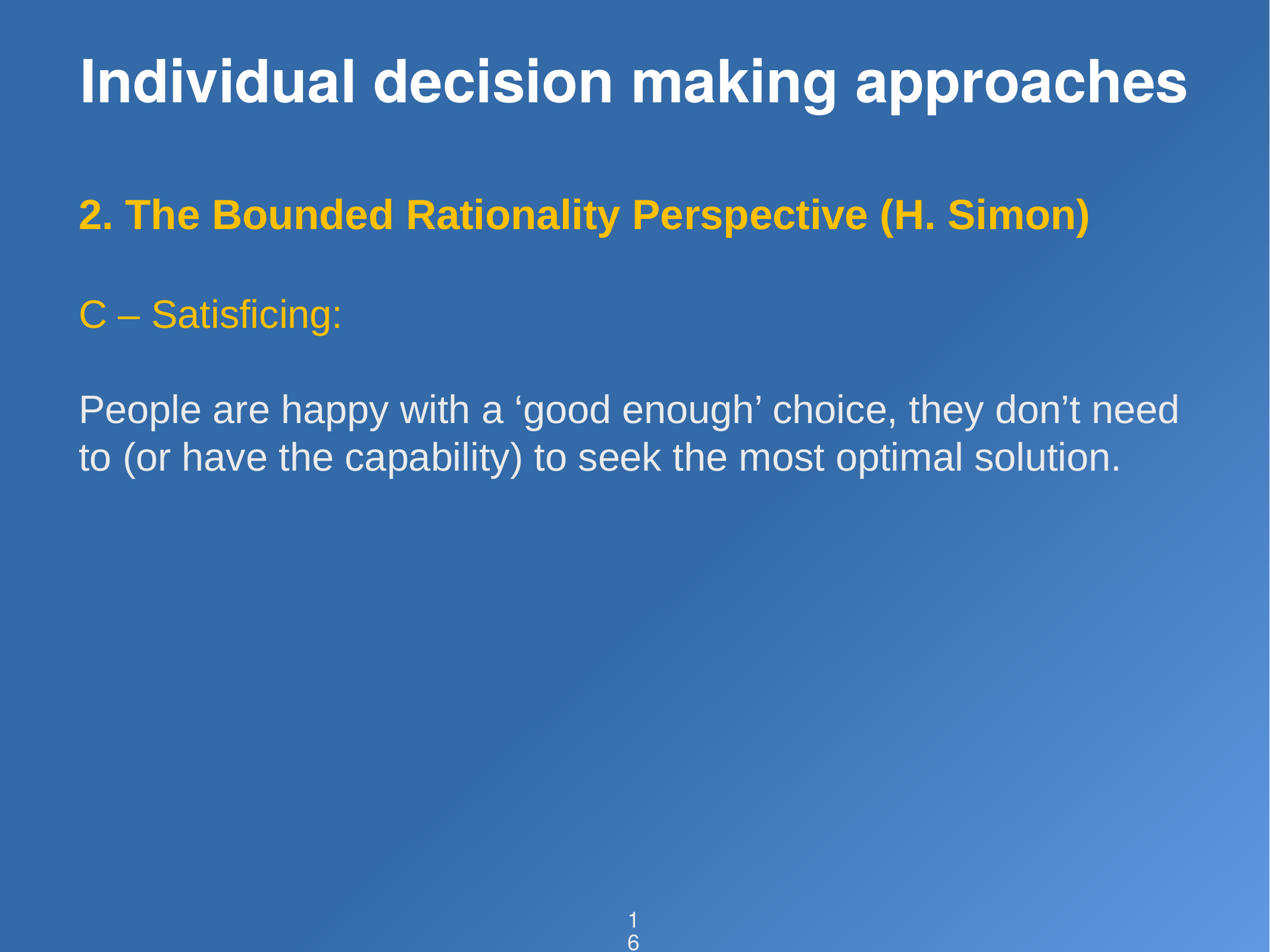

# Individual decision making approaches
2. The Bounded Rationality Perspective (H. Simon)

C – Satisficing:

People are happy with a ‘good enough’ choice, they don’t need to (or have the capability) to seek the most optimal solution.

16